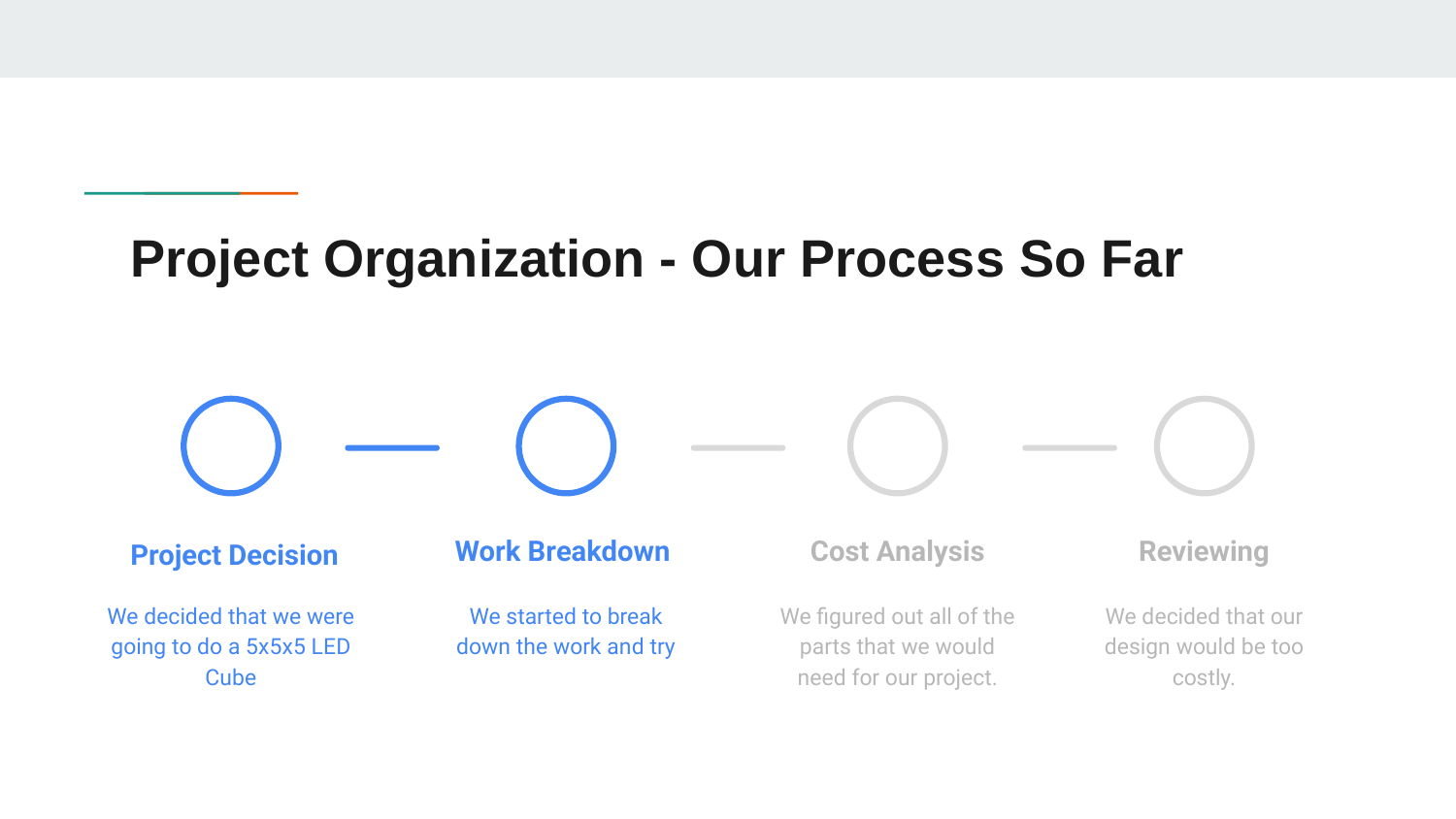

# Project Organization - Our Process So Far

Project Decision
We decided that we were going to do a 5x5x5 LED Cube

Work Breakdown
We started to break down the work and try

Cost Analysis
We figured out all of the parts that we would need for our project.

Reviewing
We decided that our design would be too costly.